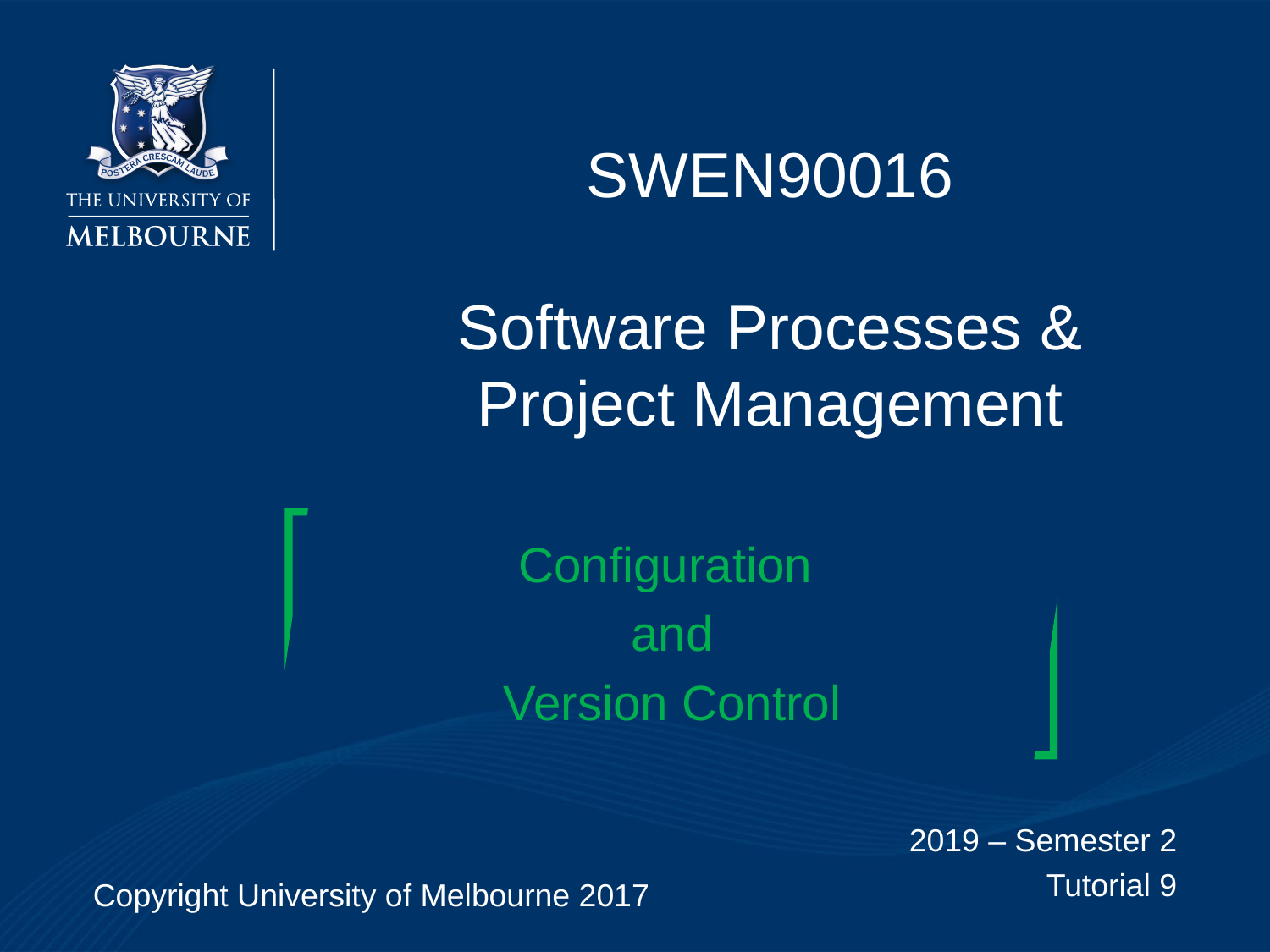

# SWEN90016 Software Processes & Project Management

Configuration
and
Version Control

2019 – Semester 2
Tutorial 9
Copyright University of Melbourne 2017